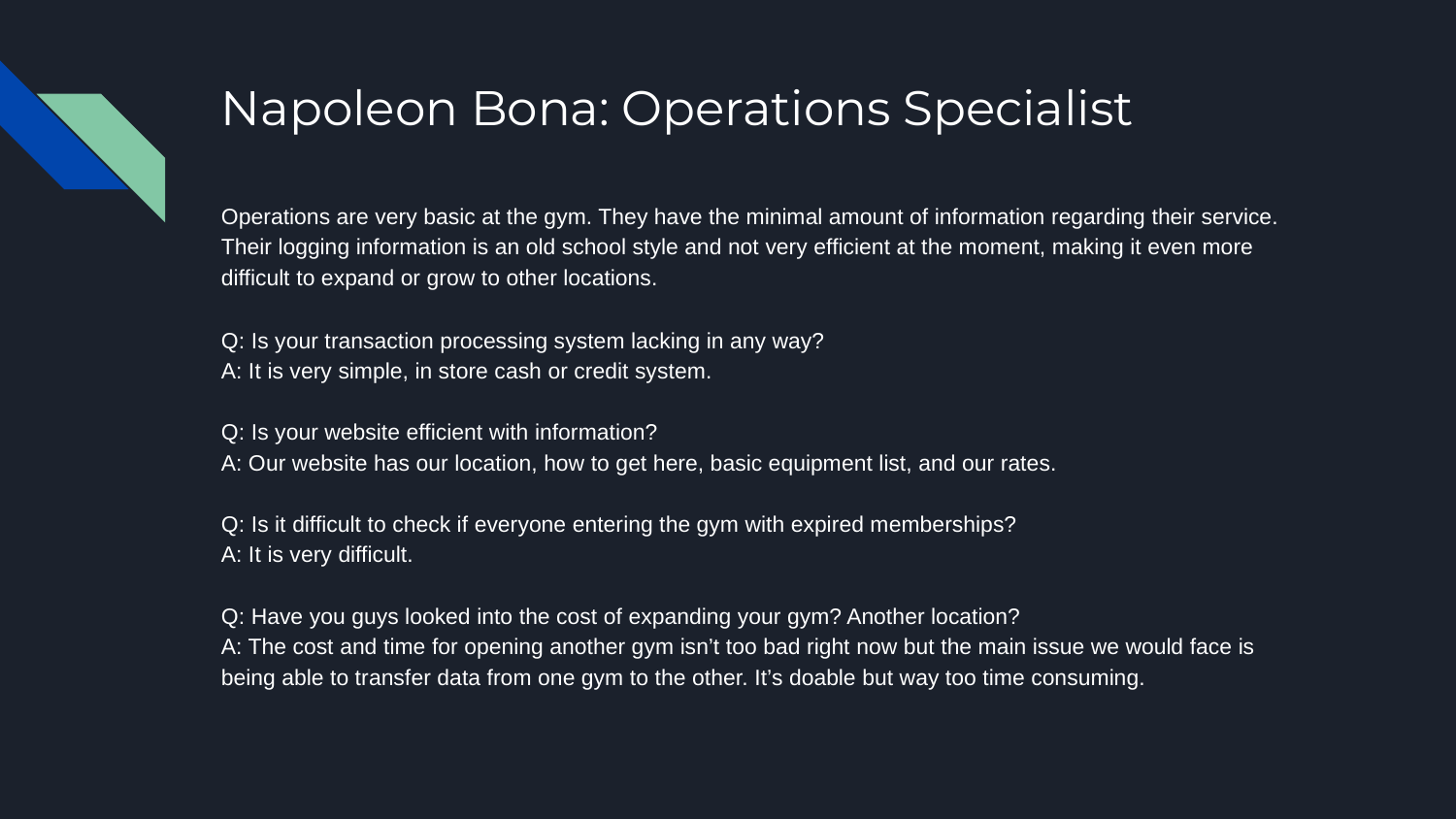

# Napoleon Bona: Operations Specialist
Operations are very basic at the gym. They have the minimal amount of information regarding their service. Their logging information is an old school style and not very efficient at the moment, making it even more difficult to expand or grow to other locations.
Q: Is your transaction processing system lacking in any way?
A: It is very simple, in store cash or credit system.

Q: Is your website efficient with information?
A: Our website has our location, how to get here, basic equipment list, and our rates.

Q: Is it difficult to check if everyone entering the gym with expired memberships?
A: It is very difficult.

Q: Have you guys looked into the cost of expanding your gym? Another location?
A: The cost and time for opening another gym isn’t too bad right now but the main issue we would face is being able to transfer data from one gym to the other. It’s doable but way too time consuming.